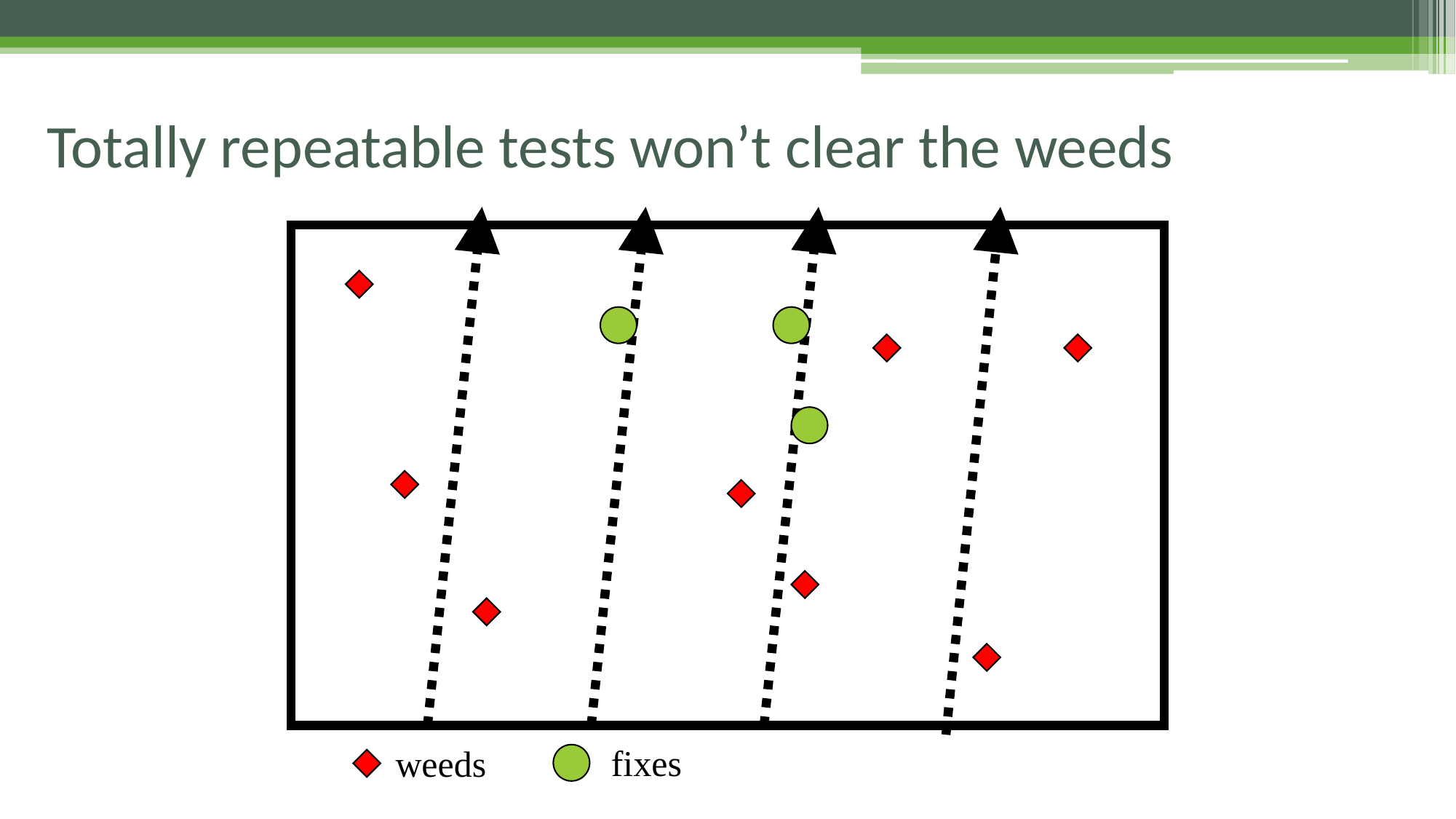

# Totally repeatable tests won’t clear the weeds

fixes
weeds